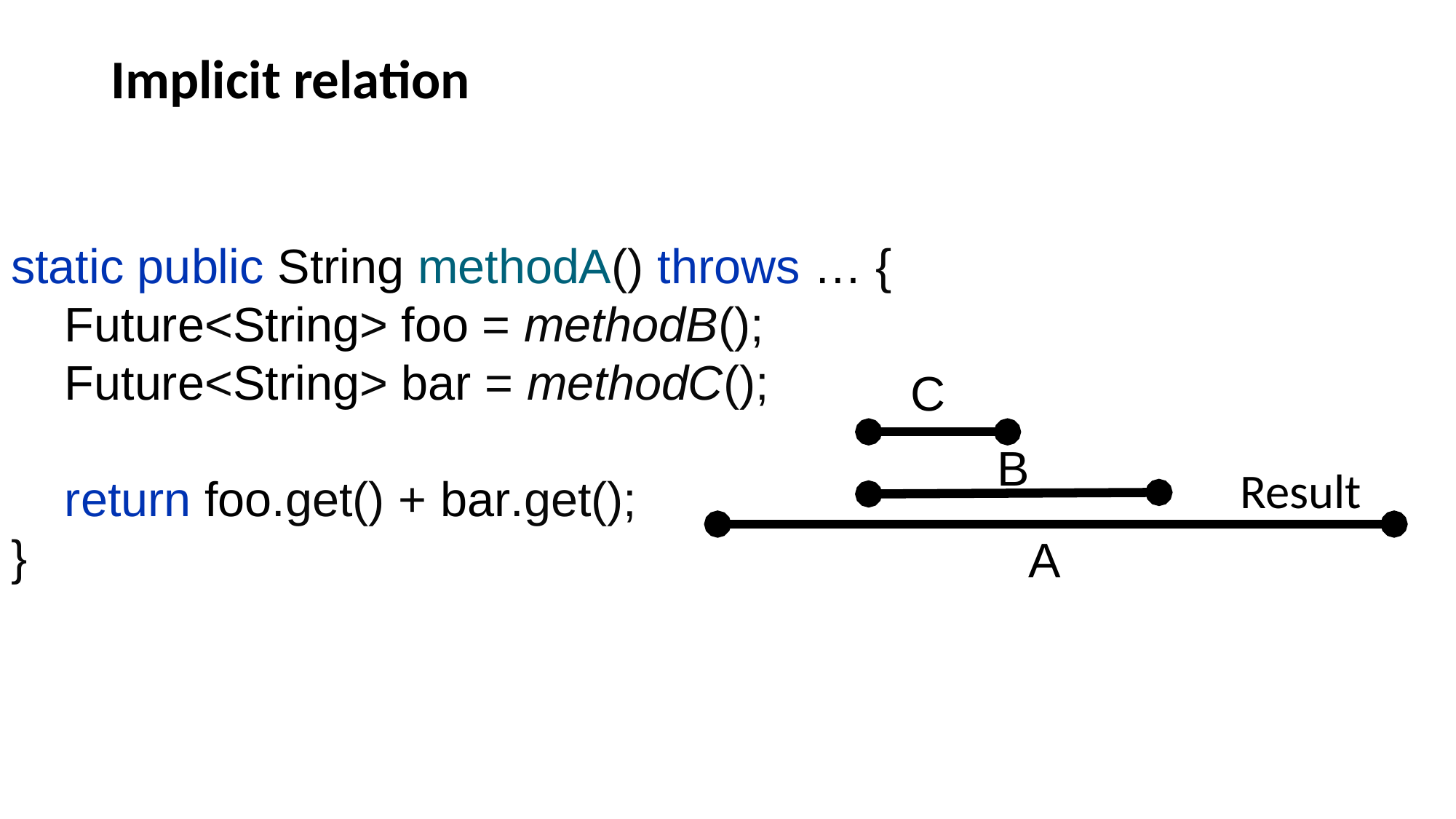

# Implicit relation
static public String methodA() throws … {
    Future<String> foo = methodB();
    Future<String> bar = methodC();
    return foo.get() + bar.get();
}
C
B
Result
A